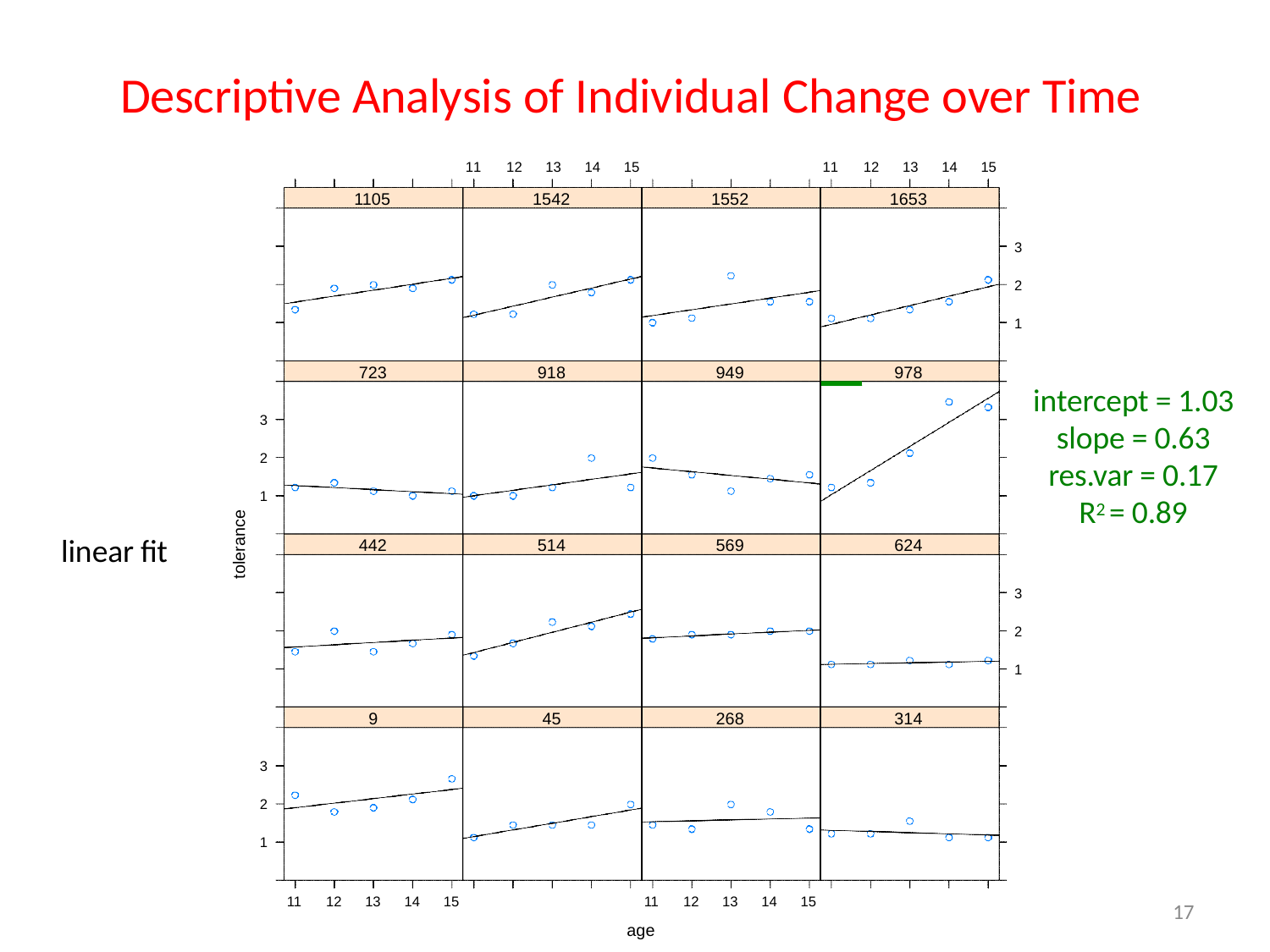

# Descriptive Analysis of Individual Change over Time
11	12	13	14	15
11	12	13	14	15

1105
1542
1552
1653
3
2
1
723
918
949
978
intercept = 1.03 slope = 0.63 res.var = 0.17
R2 = 0.89
3
2
1
tolerance
linear fit
442
514
569
624
3
2
1
9
45
268
314
3
2
1
11
12
13
14
15
11
age
12
13
14
15
17